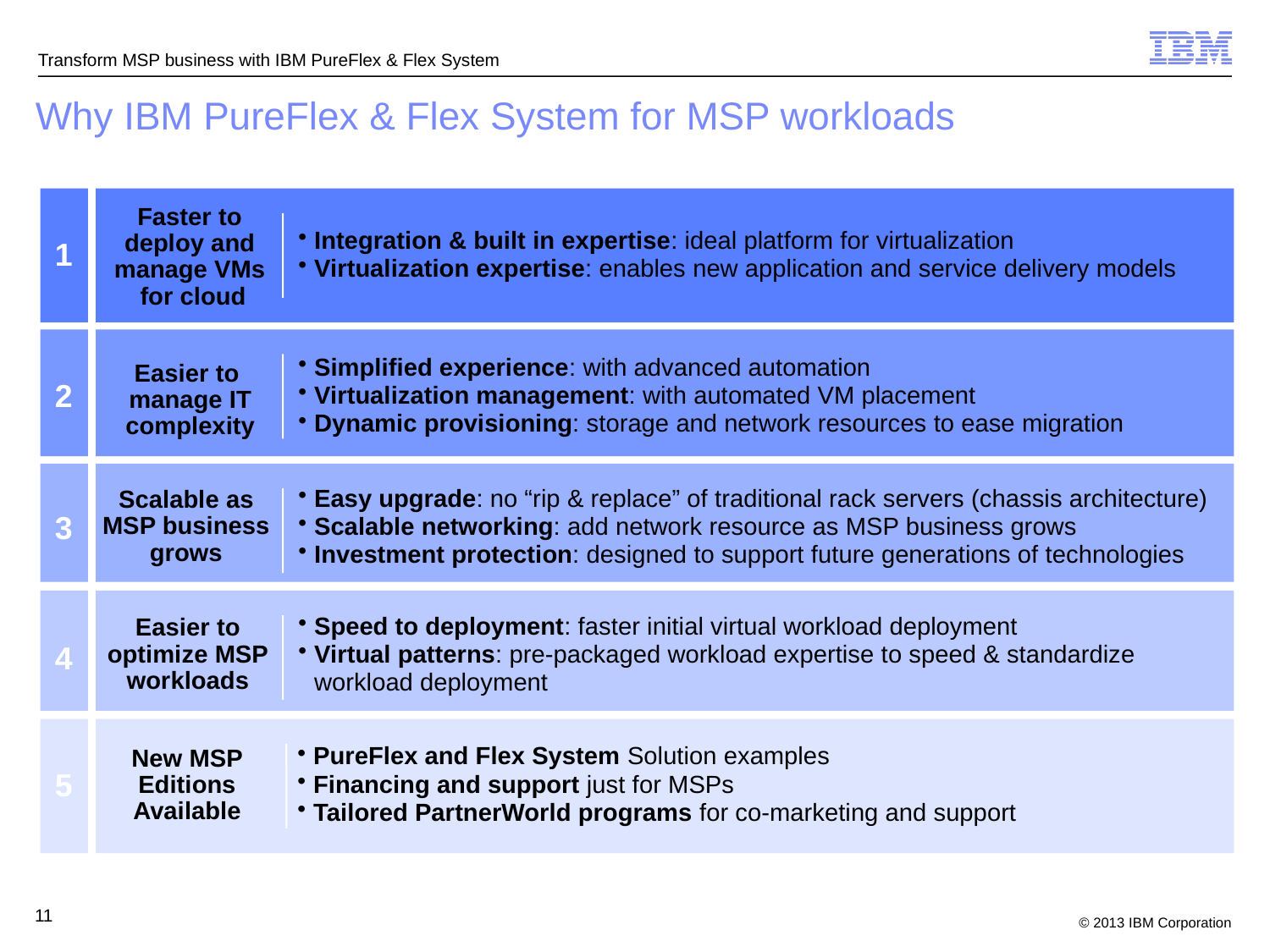

Why IBM PureFlex & Flex System for MSP workloads

Faster to
deploy and
manage VMs
for cloud

Integration & built in expertise: ideal platform for virtualization
Virtualization expertise: enables new application and service delivery models

1

Simplified experience: with advanced automation
Virtualization management: with automated VM placement
Dynamic provisioning: storage and network resources to ease migration

Easier to
manage IT
complexity
2

Easy upgrade: no “rip & replace” of traditional rack servers (chassis architecture)
Scalable networking: add network resource as MSP business grows
Investment protection: designed to support future generations of technologies
Scalable as MSP business grows

3

Speed to deployment: faster initial virtual workload deployment
Virtual patterns: pre-packaged workload expertise to speed & standardize
	workload deployment
Easier to optimize MSP workloads

4

PureFlex and Flex System Solution examples
Financing and support just for MSPs
Tailored PartnerWorld programs for co-marketing and support

New MSP Editions Available
5